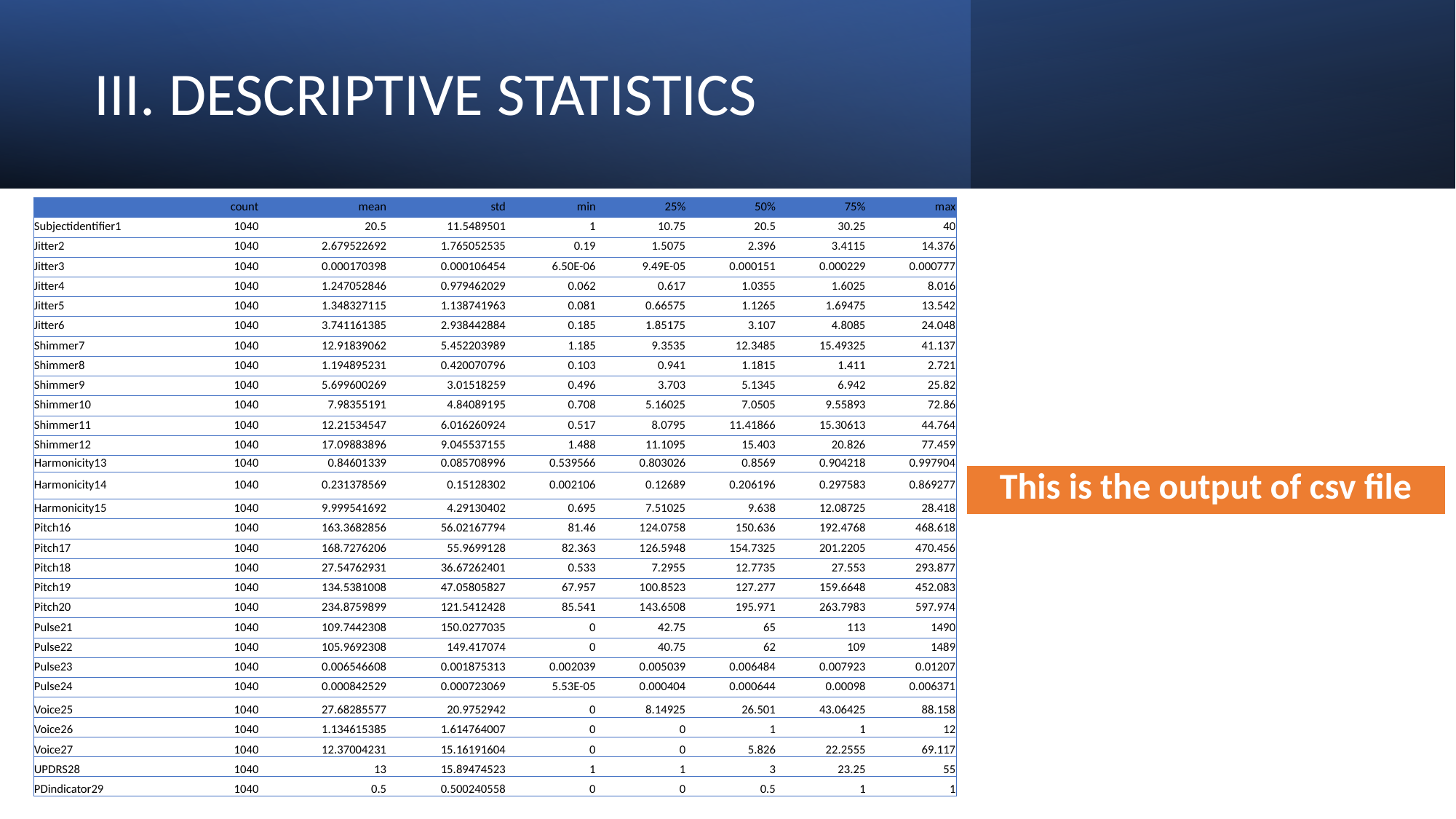

III. DESCRIPTIVE STATISTICS
|  | count | mean | std | min | 25% | 50% | 75% | max |
| --- | --- | --- | --- | --- | --- | --- | --- | --- |
| Subjectidentifier1 | 1040 | 20.5 | 11.5489501 | 1 | 10.75 | 20.5 | 30.25 | 40 |
| Jitter2 | 1040 | 2.679522692 | 1.765052535 | 0.19 | 1.5075 | 2.396 | 3.4115 | 14.376 |
| Jitter3 | 1040 | 0.000170398 | 0.000106454 | 6.50E-06 | 9.49E-05 | 0.000151 | 0.000229 | 0.000777 |
| Jitter4 | 1040 | 1.247052846 | 0.979462029 | 0.062 | 0.617 | 1.0355 | 1.6025 | 8.016 |
| Jitter5 | 1040 | 1.348327115 | 1.138741963 | 0.081 | 0.66575 | 1.1265 | 1.69475 | 13.542 |
| Jitter6 | 1040 | 3.741161385 | 2.938442884 | 0.185 | 1.85175 | 3.107 | 4.8085 | 24.048 |
| Shimmer7 | 1040 | 12.91839062 | 5.452203989 | 1.185 | 9.3535 | 12.3485 | 15.49325 | 41.137 |
| Shimmer8 | 1040 | 1.194895231 | 0.420070796 | 0.103 | 0.941 | 1.1815 | 1.411 | 2.721 |
| Shimmer9 | 1040 | 5.699600269 | 3.01518259 | 0.496 | 3.703 | 5.1345 | 6.942 | 25.82 |
| Shimmer10 | 1040 | 7.98355191 | 4.84089195 | 0.708 | 5.16025 | 7.0505 | 9.55893 | 72.86 |
| Shimmer11 | 1040 | 12.21534547 | 6.016260924 | 0.517 | 8.0795 | 11.41866 | 15.30613 | 44.764 |
| Shimmer12 | 1040 | 17.09883896 | 9.045537155 | 1.488 | 11.1095 | 15.403 | 20.826 | 77.459 |
| Harmonicity13 | 1040 | 0.84601339 | 0.085708996 | 0.539566 | 0.803026 | 0.8569 | 0.904218 | 0.997904 |
| Harmonicity14 | 1040 | 0.231378569 | 0.15128302 | 0.002106 | 0.12689 | 0.206196 | 0.297583 | 0.869277 |
| Harmonicity15 | 1040 | 9.999541692 | 4.29130402 | 0.695 | 7.51025 | 9.638 | 12.08725 | 28.418 |
| Pitch16 | 1040 | 163.3682856 | 56.02167794 | 81.46 | 124.0758 | 150.636 | 192.4768 | 468.618 |
| Pitch17 | 1040 | 168.7276206 | 55.9699128 | 82.363 | 126.5948 | 154.7325 | 201.2205 | 470.456 |
| Pitch18 | 1040 | 27.54762931 | 36.67262401 | 0.533 | 7.2955 | 12.7735 | 27.553 | 293.877 |
| Pitch19 | 1040 | 134.5381008 | 47.05805827 | 67.957 | 100.8523 | 127.277 | 159.6648 | 452.083 |
| Pitch20 | 1040 | 234.8759899 | 121.5412428 | 85.541 | 143.6508 | 195.971 | 263.7983 | 597.974 |
| Pulse21 | 1040 | 109.7442308 | 150.0277035 | 0 | 42.75 | 65 | 113 | 1490 |
| Pulse22 | 1040 | 105.9692308 | 149.417074 | 0 | 40.75 | 62 | 109 | 1489 |
| Pulse23 | 1040 | 0.006546608 | 0.001875313 | 0.002039 | 0.005039 | 0.006484 | 0.007923 | 0.01207 |
| Pulse24 | 1040 | 0.000842529 | 0.000723069 | 5.53E-05 | 0.000404 | 0.000644 | 0.00098 | 0.006371 |
| Voice25 | 1040 | 27.68285577 | 20.9752942 | 0 | 8.14925 | 26.501 | 43.06425 | 88.158 |
| Voice26 | 1040 | 1.134615385 | 1.614764007 | 0 | 0 | 1 | 1 | 12 |
| Voice27 | 1040 | 12.37004231 | 15.16191604 | 0 | 0 | 5.826 | 22.2555 | 69.117 |
| UPDRS28 | 1040 | 13 | 15.89474523 | 1 | 1 | 3 | 23.25 | 55 |
| PDindicator29 | 1040 | 0.5 | 0.500240558 | 0 | 0 | 0.5 | 1 | 1 |
| This is the output of csv file |
| --- |
# II. DESCRIPTIVE STATISTICS